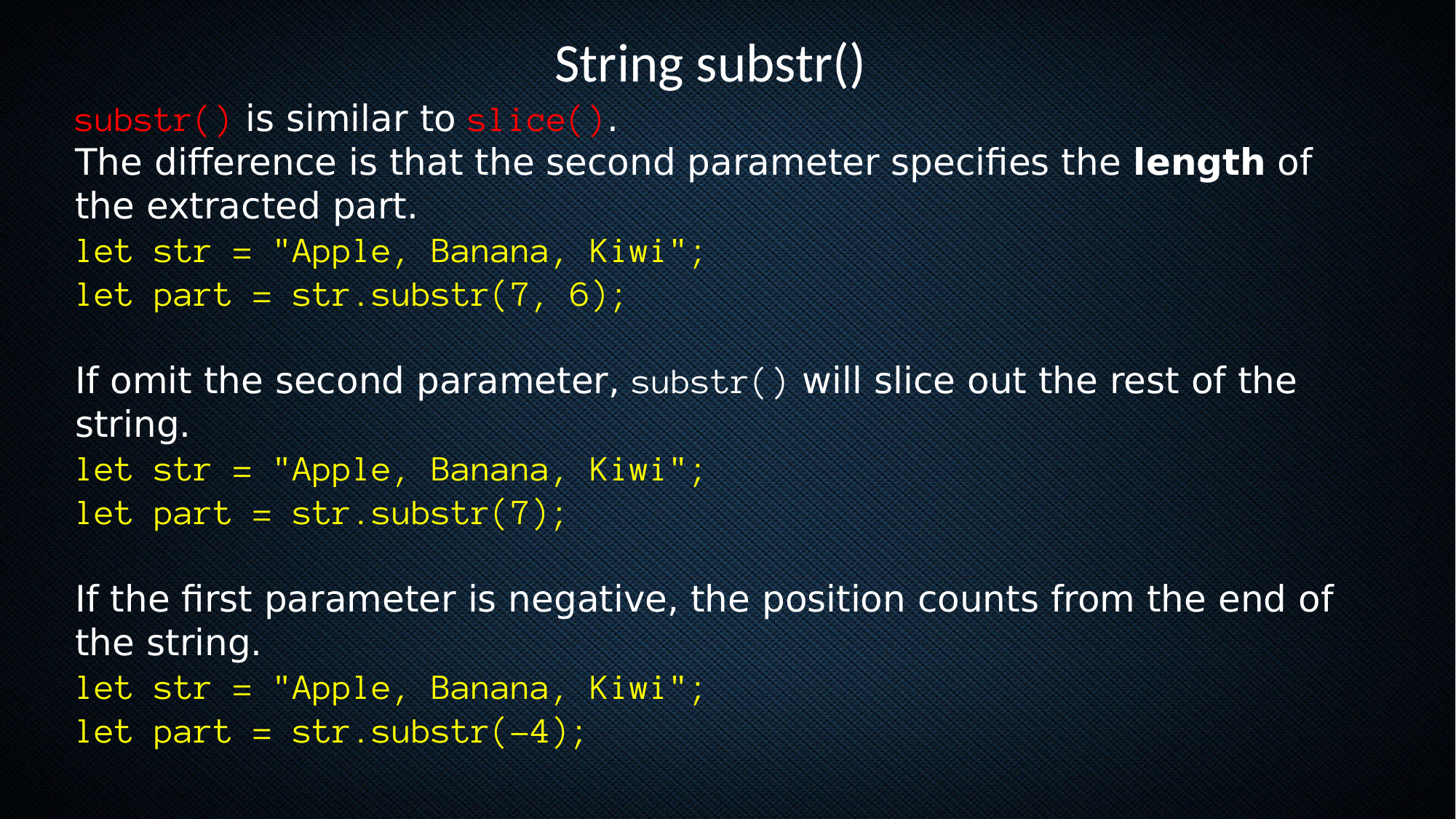

String substr()
substr() is similar to slice().
The difference is that the second parameter specifies the length of the extracted part.
let str = "Apple, Banana, Kiwi";
let part = str.substr(7, 6);

If omit the second parameter, substr() will slice out the rest of the string.
let str = "Apple, Banana, Kiwi";
let part = str.substr(7);

If the first parameter is negative, the position counts from the end of the string.
let str = "Apple, Banana, Kiwi";
let part = str.substr(-4);